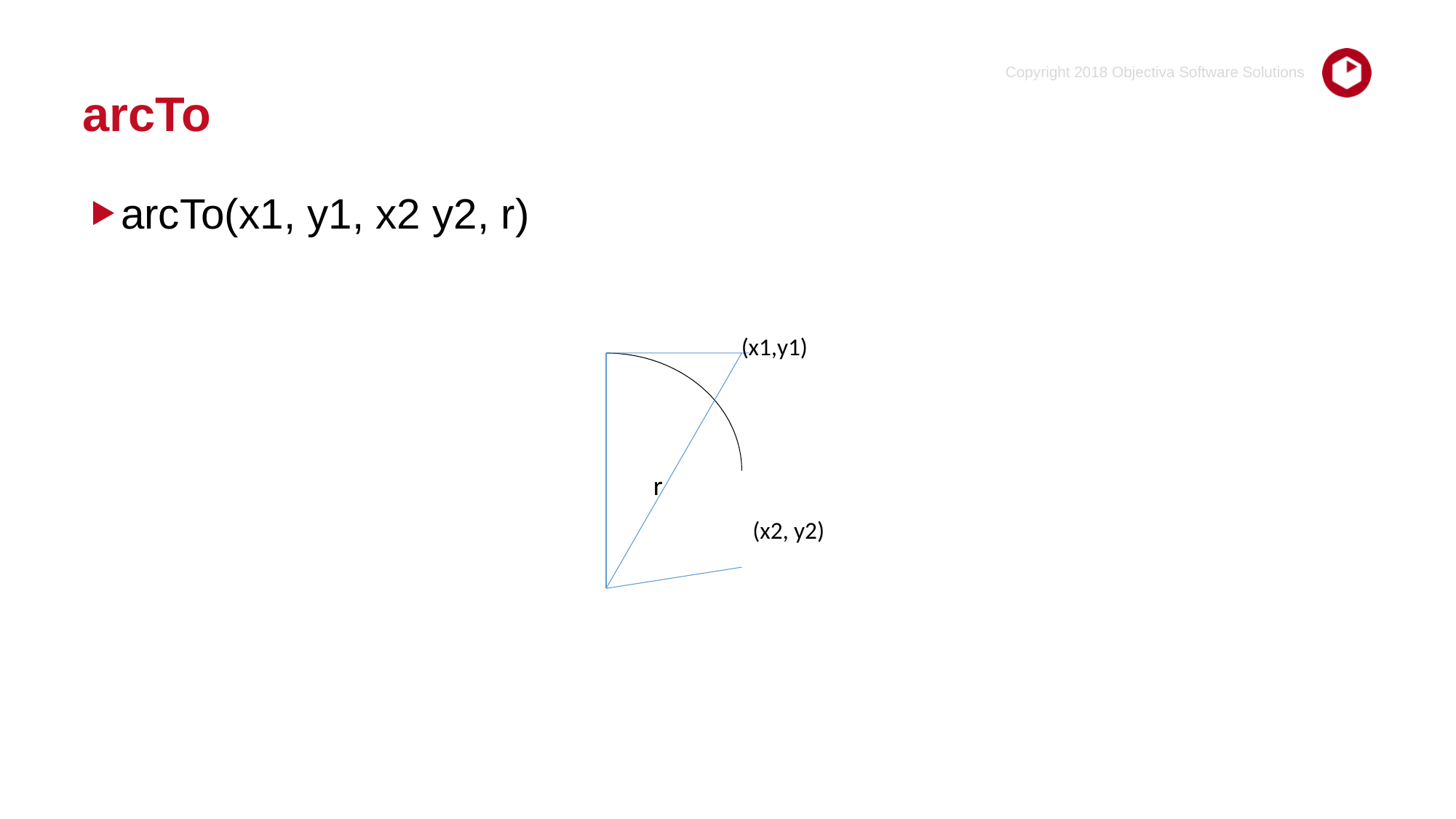

# arcTo
arcTo(x1, y1, x2 y2, r)
(x1,y1)

r
(x2, y2)